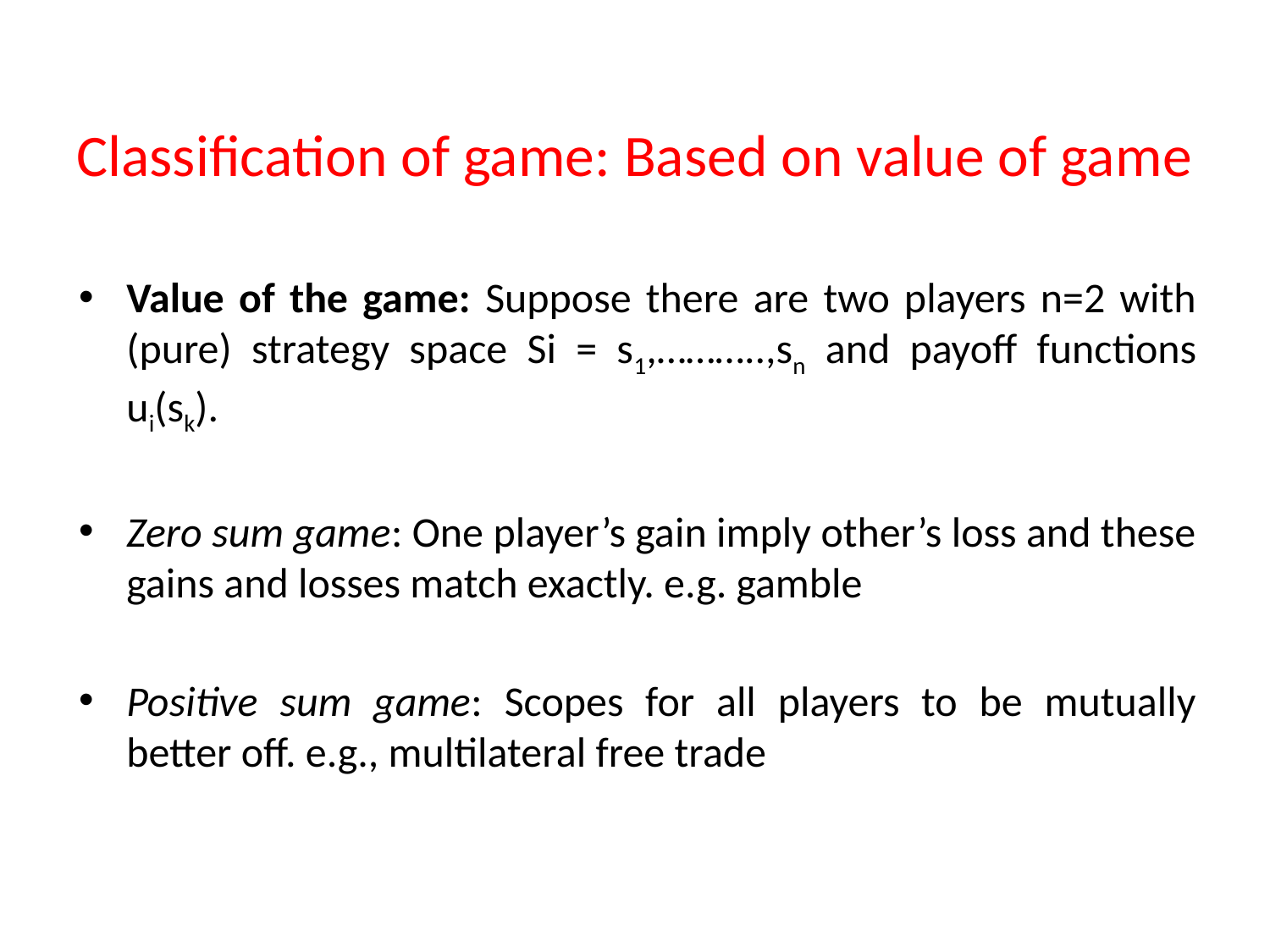

# Classification of game: Based on value of game
Value of the game: Suppose there are two players n=2 with (pure) strategy space Si = s1,………..,sn and payoff functions ui(sk).

Zero sum game: One player’s gain imply other’s loss and these gains and losses match exactly. e.g. gamble

Positive sum game: Scopes for all players to be mutually better off. e.g., multilateral free trade